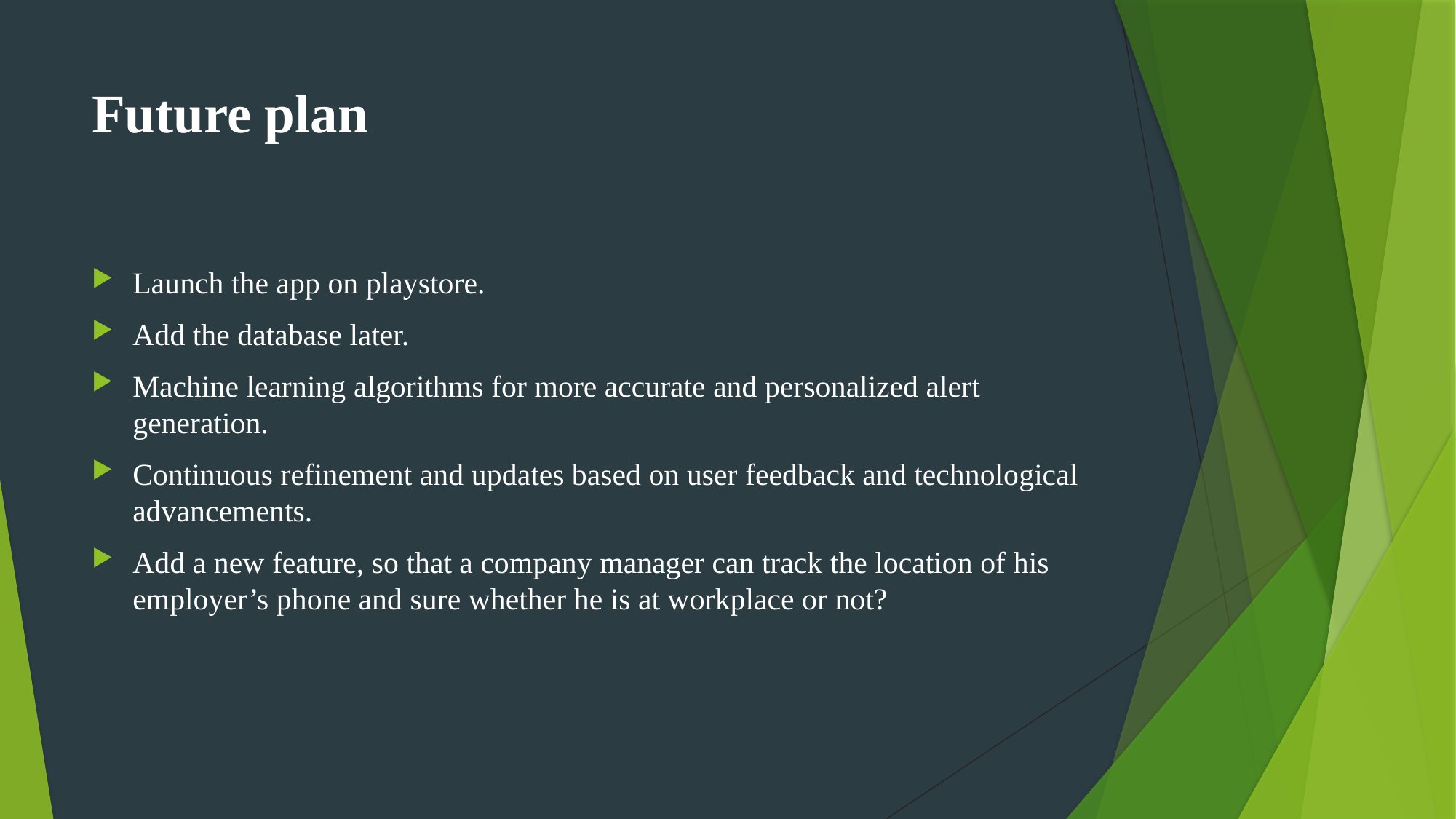

# Future plan
Launch the app on playstore.
Add the database later.
Machine learning algorithms for more accurate and personalized alert generation.
Continuous refinement and updates based on user feedback and technological advancements.
Add a new feature, so that a company manager can track the location of his employer’s phone and sure whether he is at workplace or not?